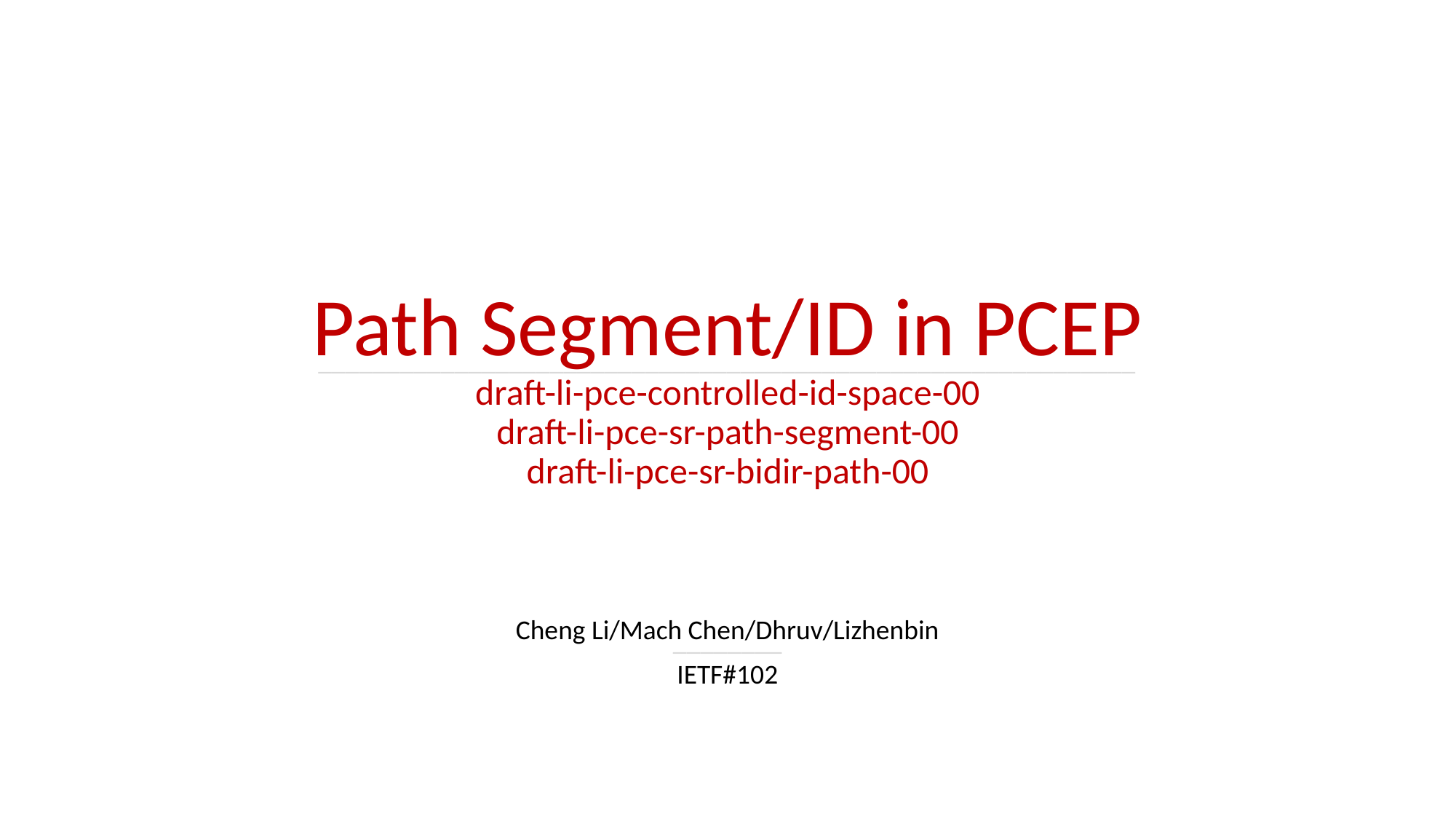

# Path Segment/ID in PCEP draft-li-pce-controlled-id-space-00 draft-li-pce-sr-path-segment-00 draft-li-pce-sr-bidir-path-00
____________________________________________________________

Cheng Li/Mach Chen/Dhruv/Lizhenbin
IETF#102

________